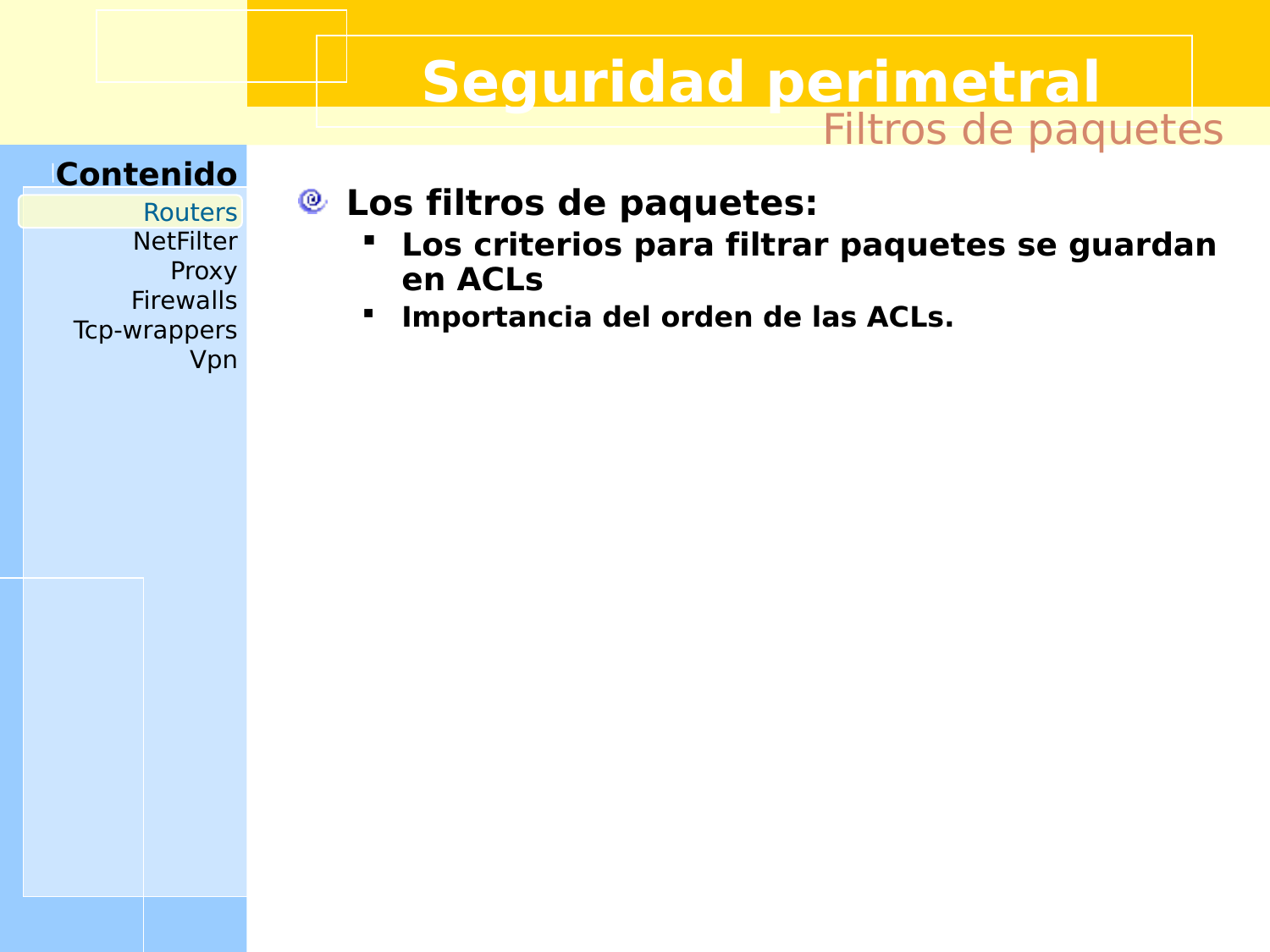

# Seguridad perimetral
Filtros de paquetes

Los filtros de paquetes:
Los criterios para filtrar paquetes se guardan en ACLs
Importancia del orden de las ACLs.

Routers